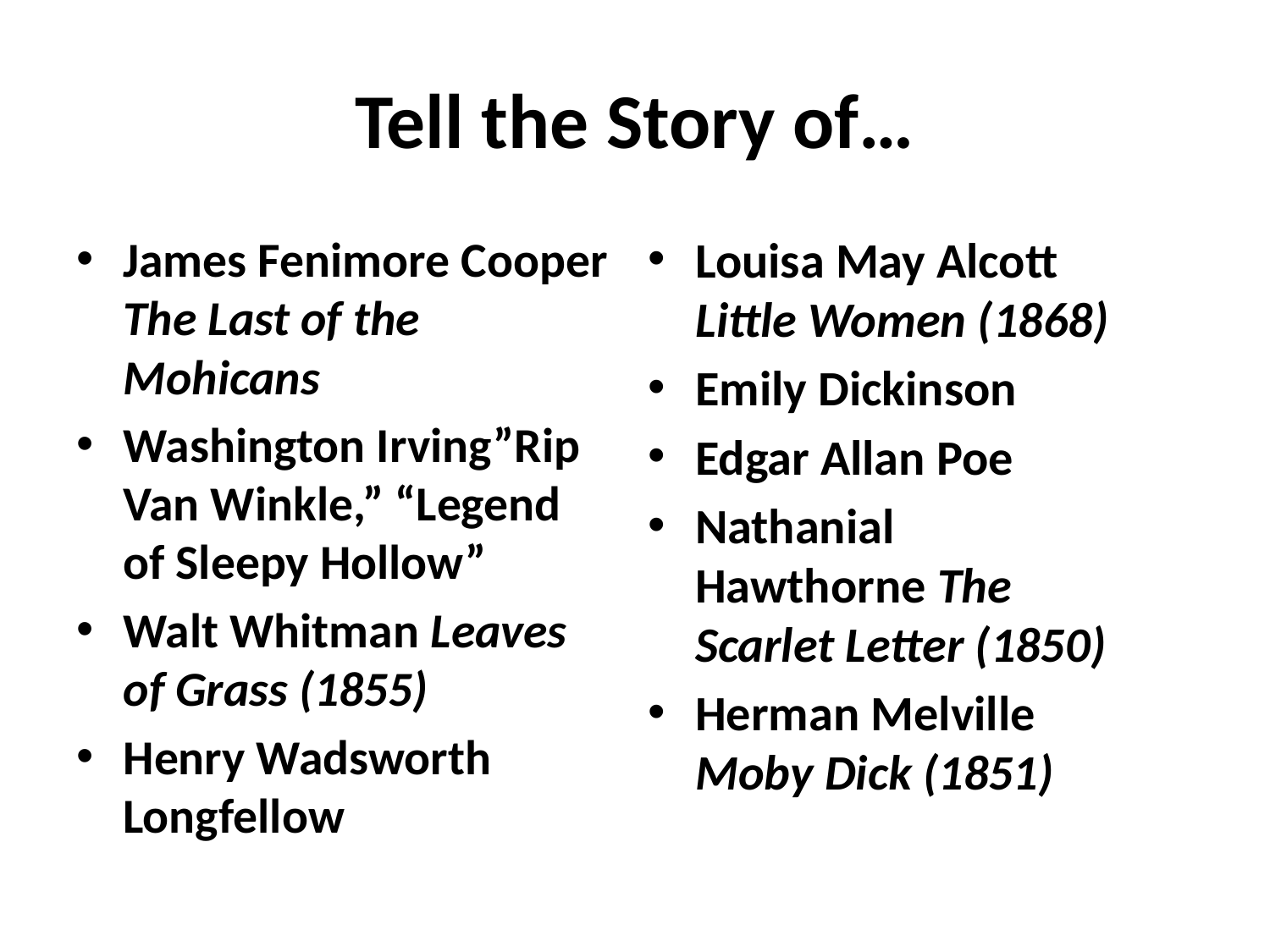

# Tell the Story of…
James Fenimore Cooper The Last of the Mohicans
Washington Irving”Rip Van Winkle,” “Legend of Sleepy Hollow”
Walt Whitman Leaves of Grass (1855)
Henry Wadsworth Longfellow

Louisa May Alcott Little Women (1868)
Emily Dickinson
Edgar Allan Poe
Nathanial Hawthorne The Scarlet Letter (1850)
Herman Melville Moby Dick (1851)